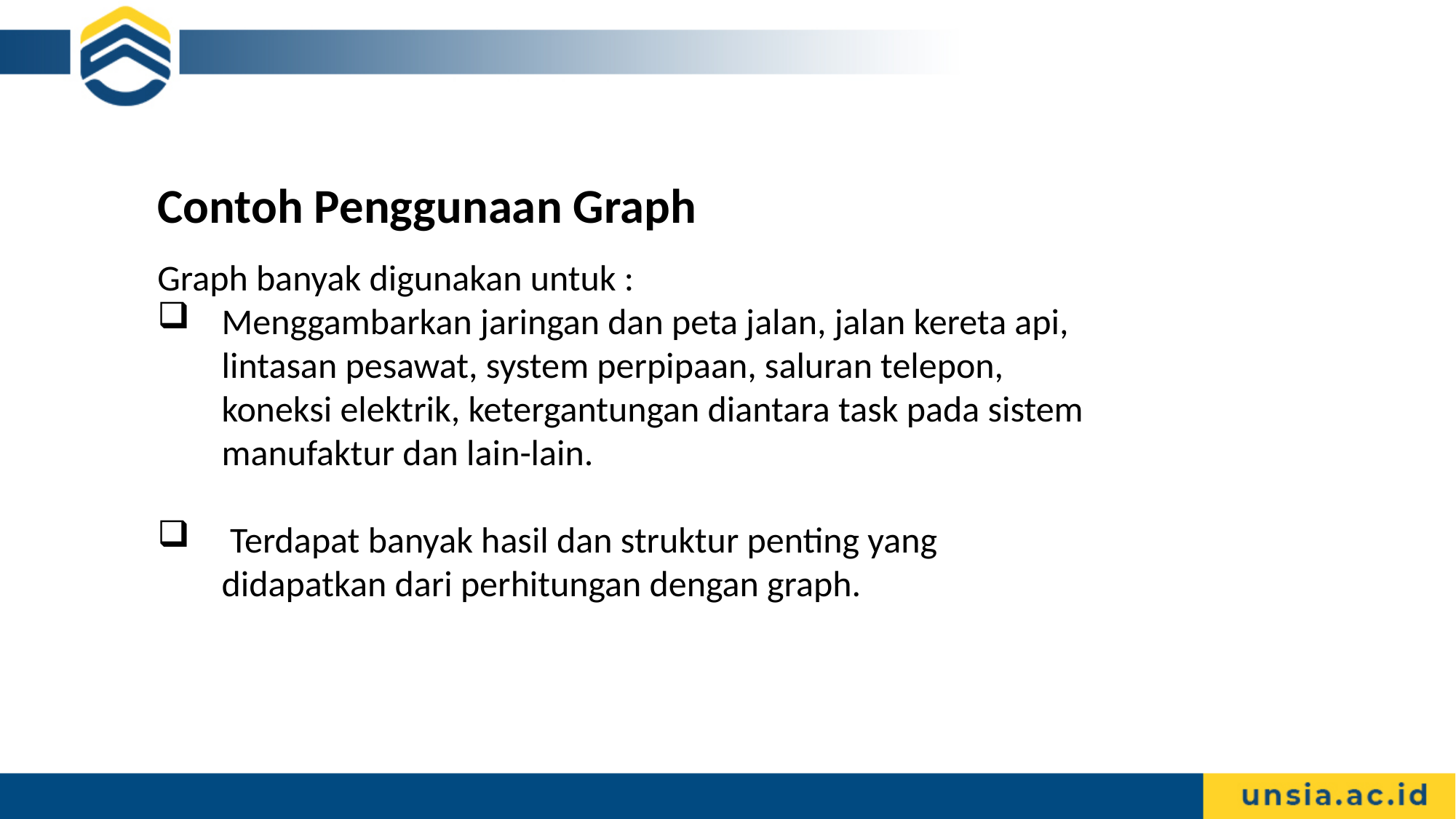

Contoh Penggunaan Graph

Graph banyak digunakan untuk :
Menggambarkan jaringan dan peta jalan, jalan kereta api, lintasan pesawat, system perpipaan, saluran telepon, koneksi elektrik, ketergantungan diantara task pada sistem manufaktur dan lain-lain.

 Terdapat banyak hasil dan struktur penting yang didapatkan dari perhitungan dengan graph.